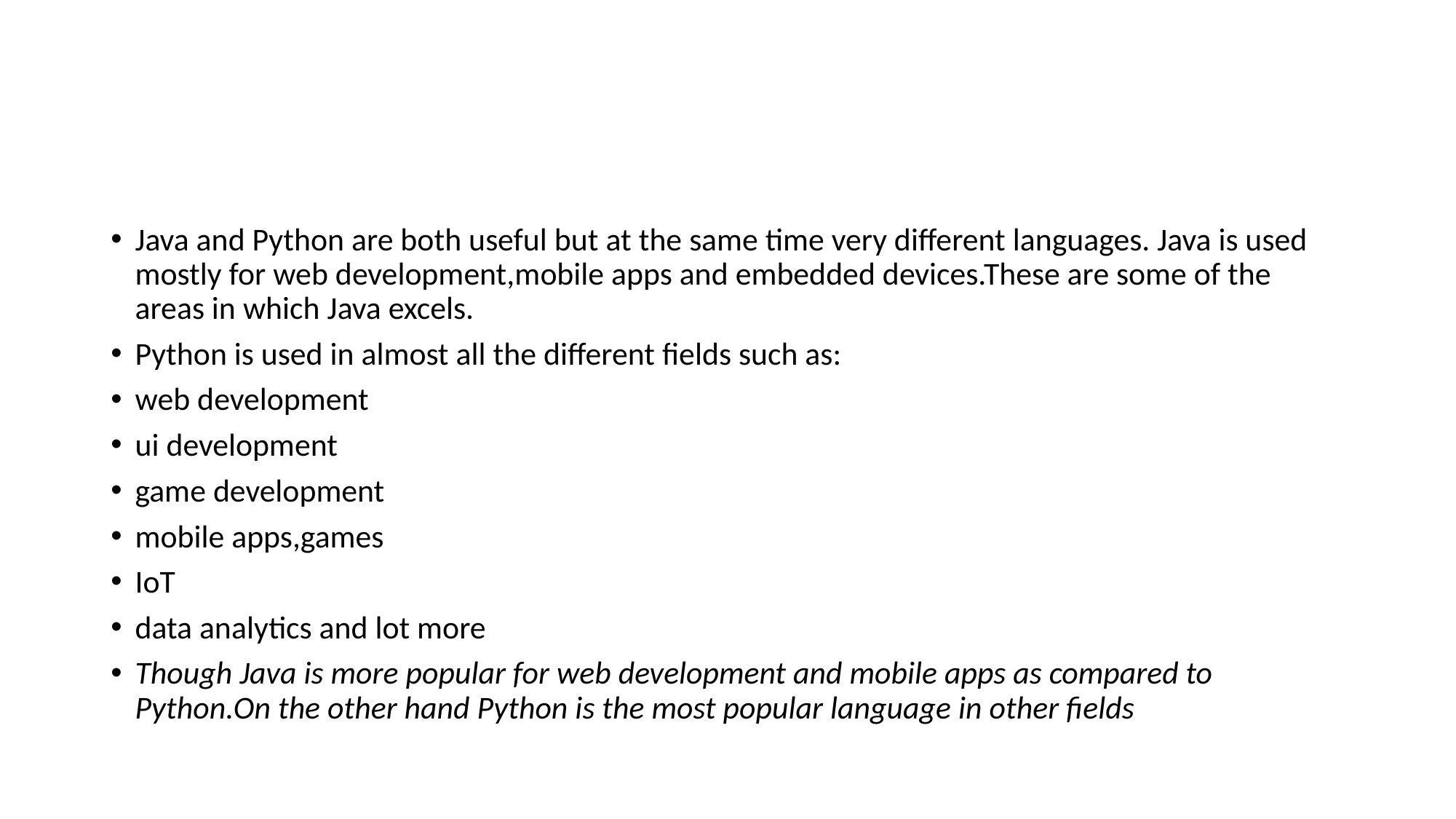

#
Java and Python are both useful but at the same time very different languages. Java is used mostly for web development,mobile apps and embedded devices.These are some of the areas in which Java excels.
Python is used in almost all the different fields such as:
web development
ui development
game development
mobile apps,games
IoT
data analytics and lot more
Though Java is more popular for web development and mobile apps as compared to Python.On the other hand Python is the most popular language in other fields